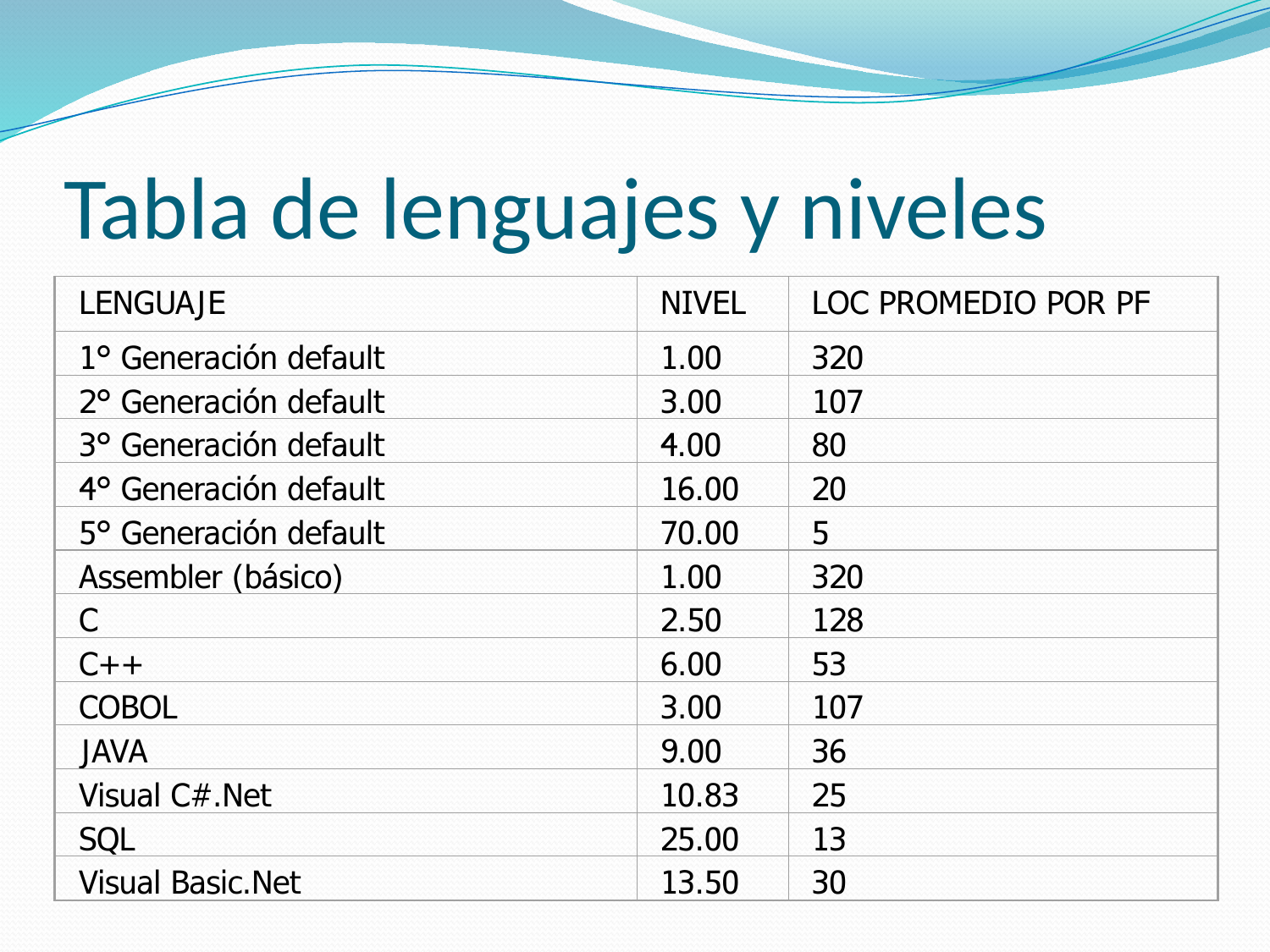

# Tabla de lenguajes y niveles

LENGUAJE

NIVEL

LOC PROMEDIO POR PF

1° Generación default

1.00

320

2° Generación default

3.00

107

3° Generación default

4.00

80

4° Generación default

16.00

20

5° Generación default

70.00

5

Assembler (básico)

1.00

320

C

2.50

128

C++

6.00

53

COBOL

3.00

107

JAVA

9.00

36

Visual C#.Net

10.83

25

SQL

25.00

13

Visual Basic.Net

13.50

30